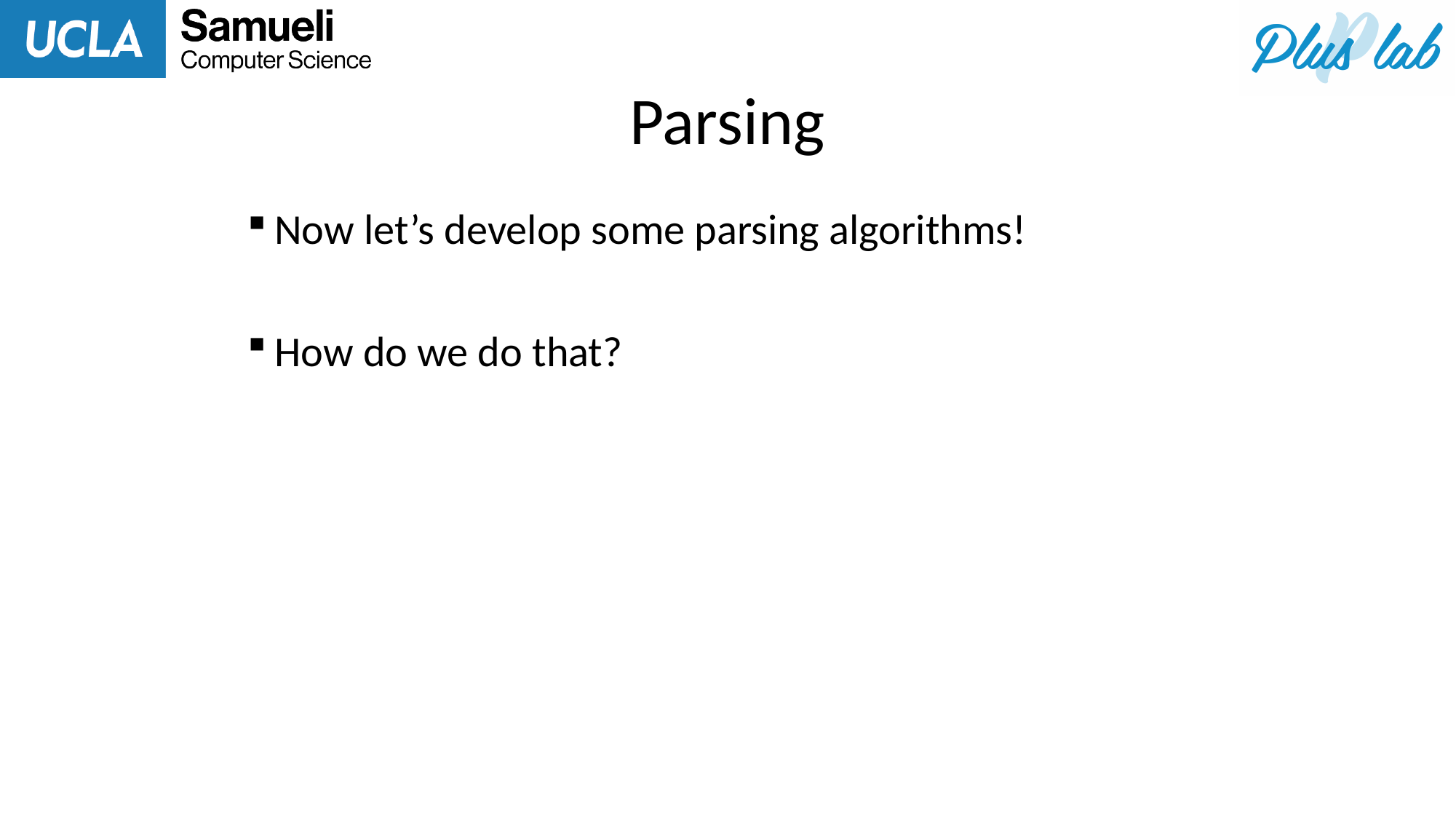

# Parsing
Now let’s develop some parsing algorithms!

How do we do that?